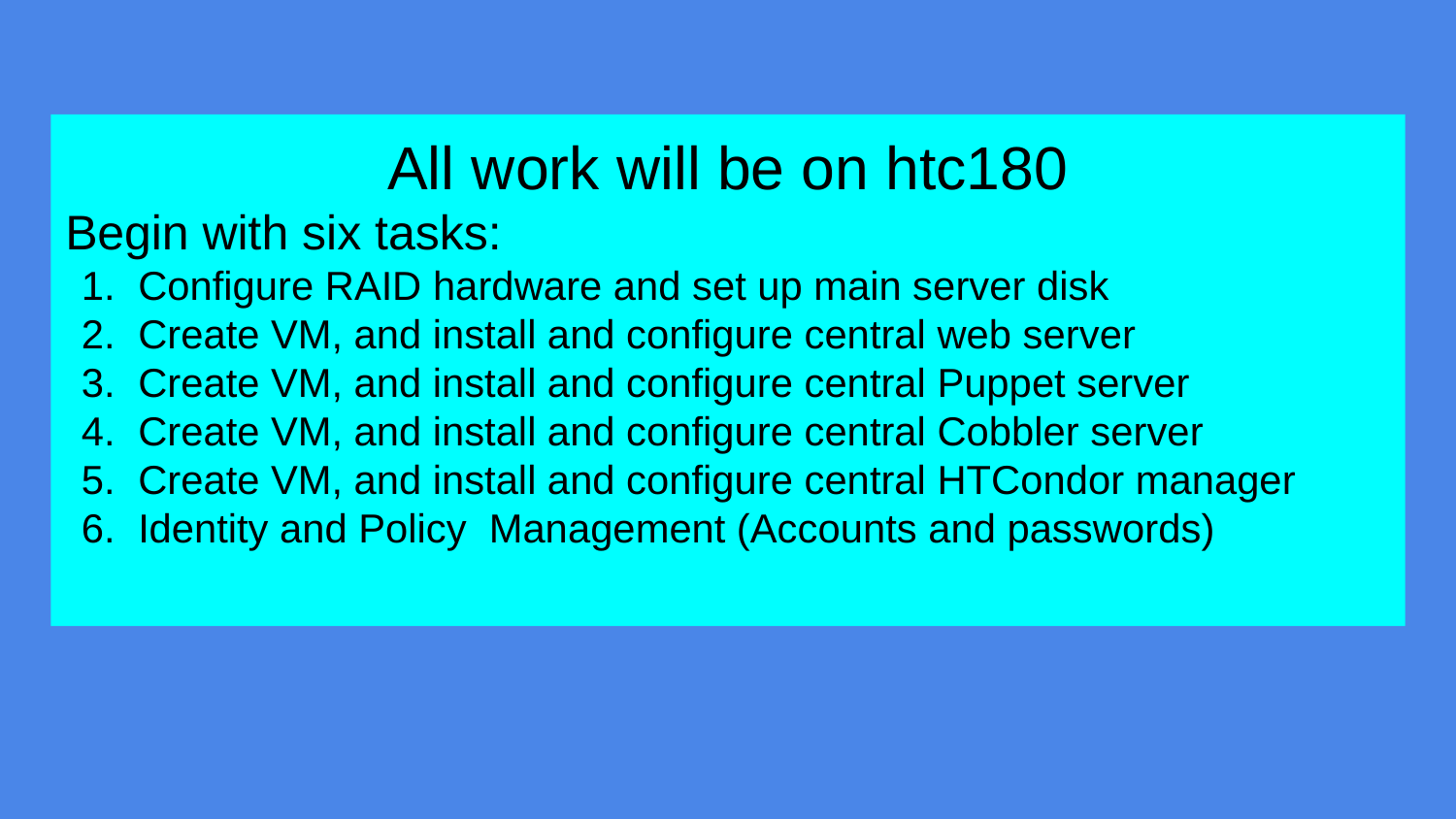

All work will be on htc180
Begin with six tasks:
Configure RAID hardware and set up main server disk
Create VM, and install and configure central web server
Create VM, and install and configure central Puppet server
Create VM, and install and configure central Cobbler server
Create VM, and install and configure central HTCondor manager
Identity and Policy  Management (Accounts and passwords)